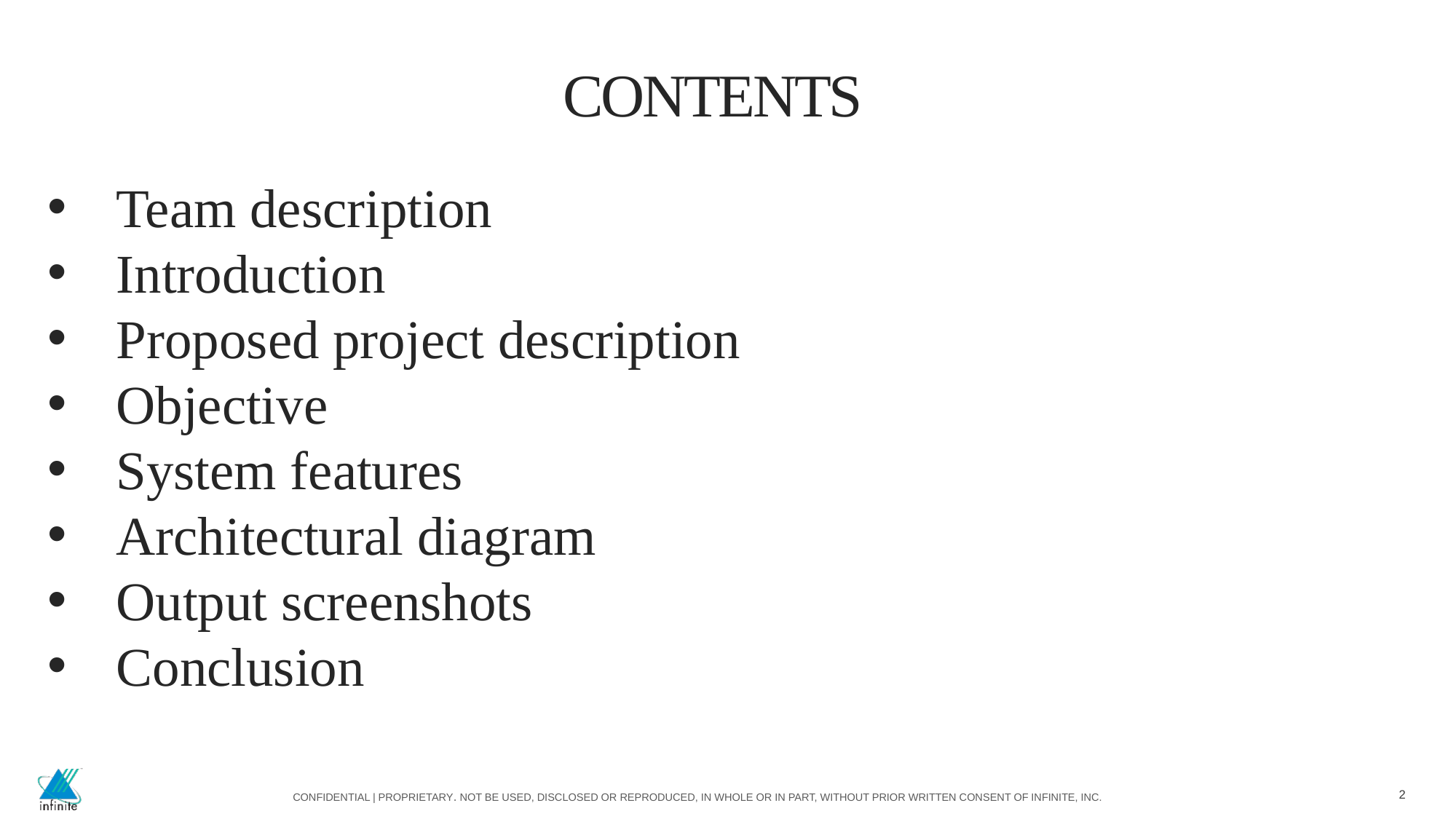

# CONTENTS
Team description
Introduction​
Proposed project description​
Objective​
System features​
Architectural diagram​
Output screenshots​
Conclusion​